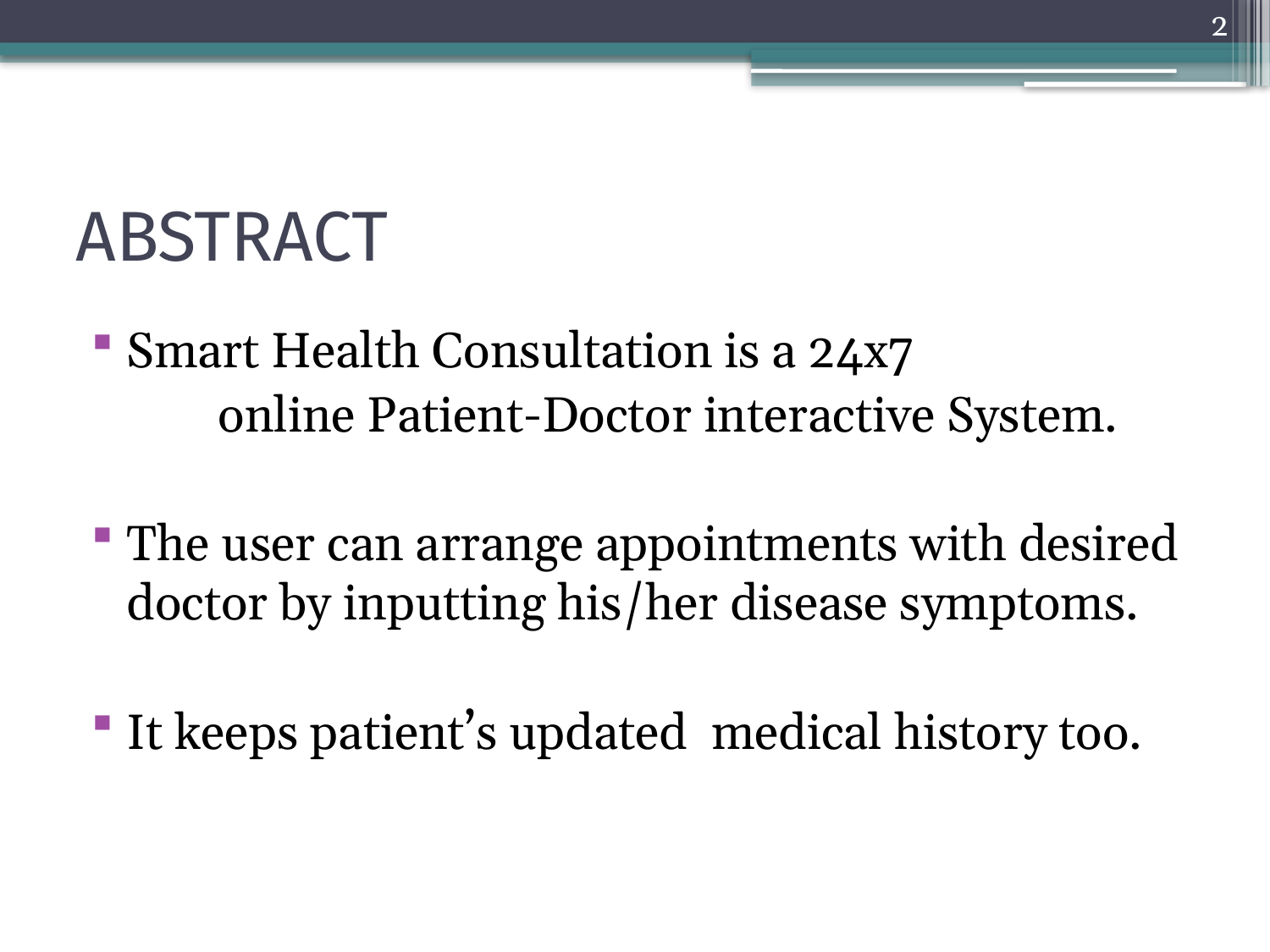

2
# ABSTRACT
Smart Health Consultation is a 24x7
	online Patient-Doctor interactive System.

The user can arrange appointments with desired doctor by inputting his/her disease symptoms.

It keeps patient’s updated  medical history too.